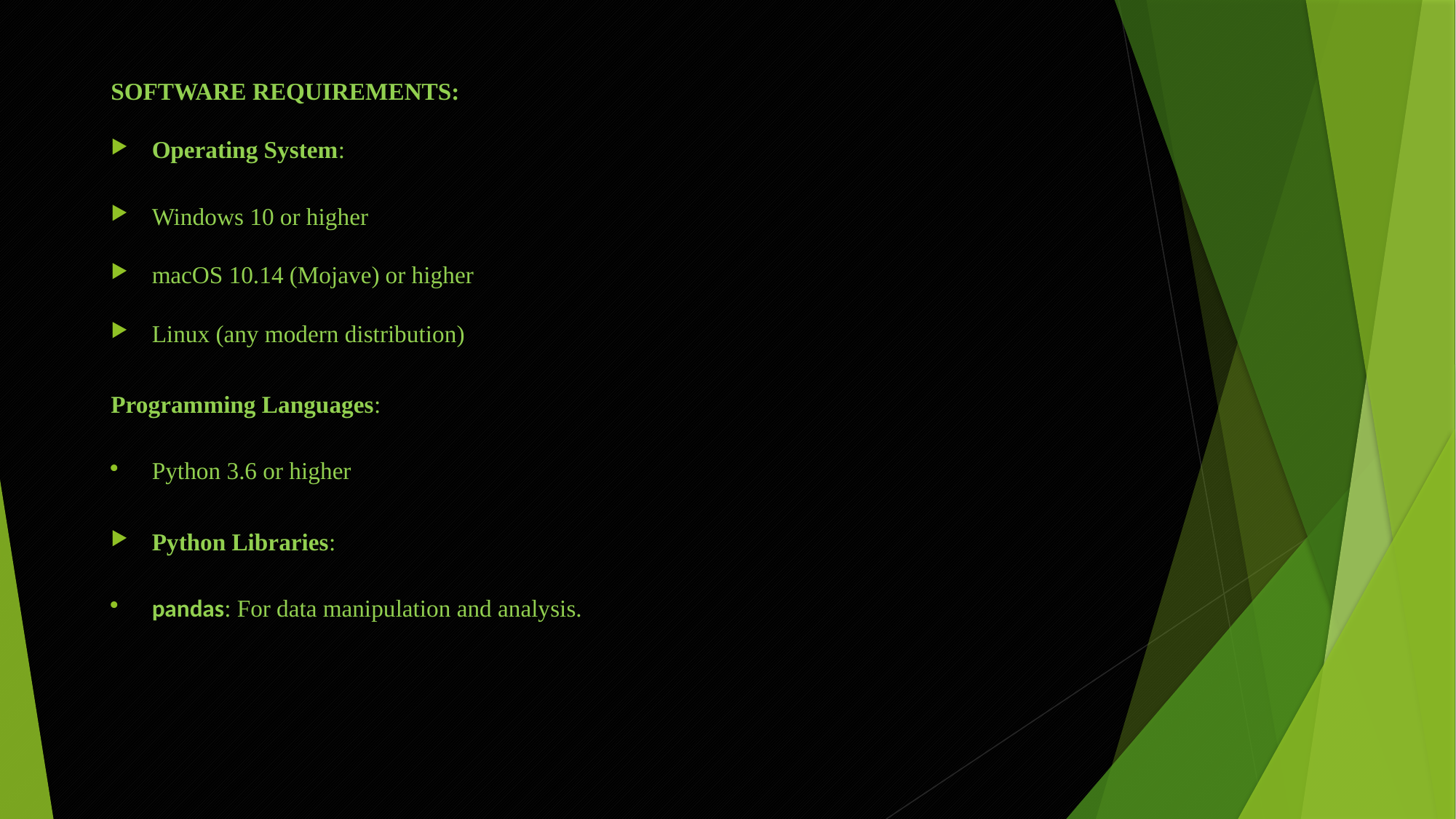

SOFTWARE REQUIREMENTS:
Operating System:
Windows 10 or higher
macOS 10.14 (Mojave) or higher
Linux (any modern distribution)
Programming Languages:
Python 3.6 or higher
Python Libraries:
pandas: For data manipulation and analysis.